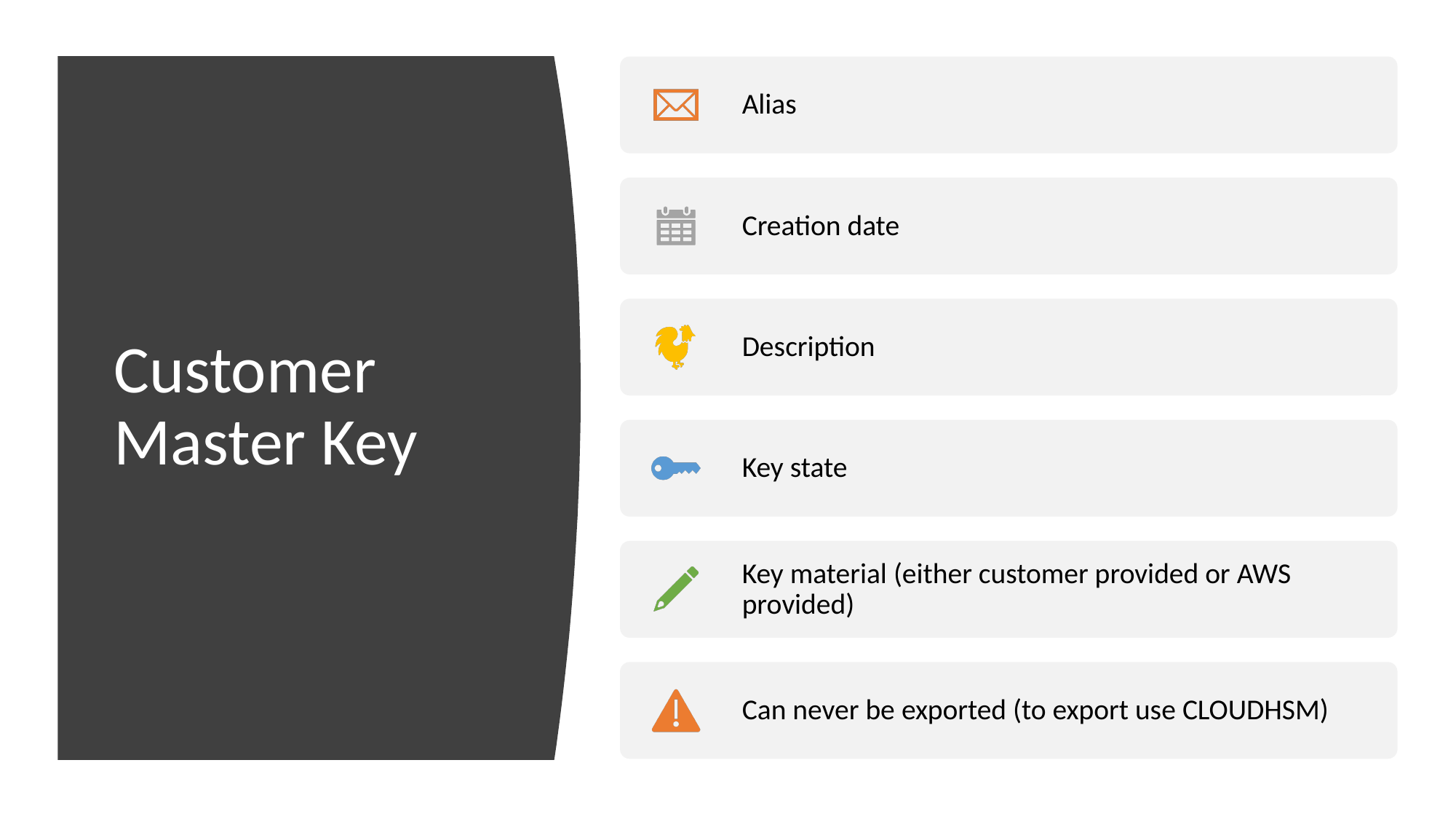

Alias
Creation date
Description
Key state
Key material (either customer provided or AWS provided)
Can never be exported (to export use CLOUDHSM)

# Customer Master Key